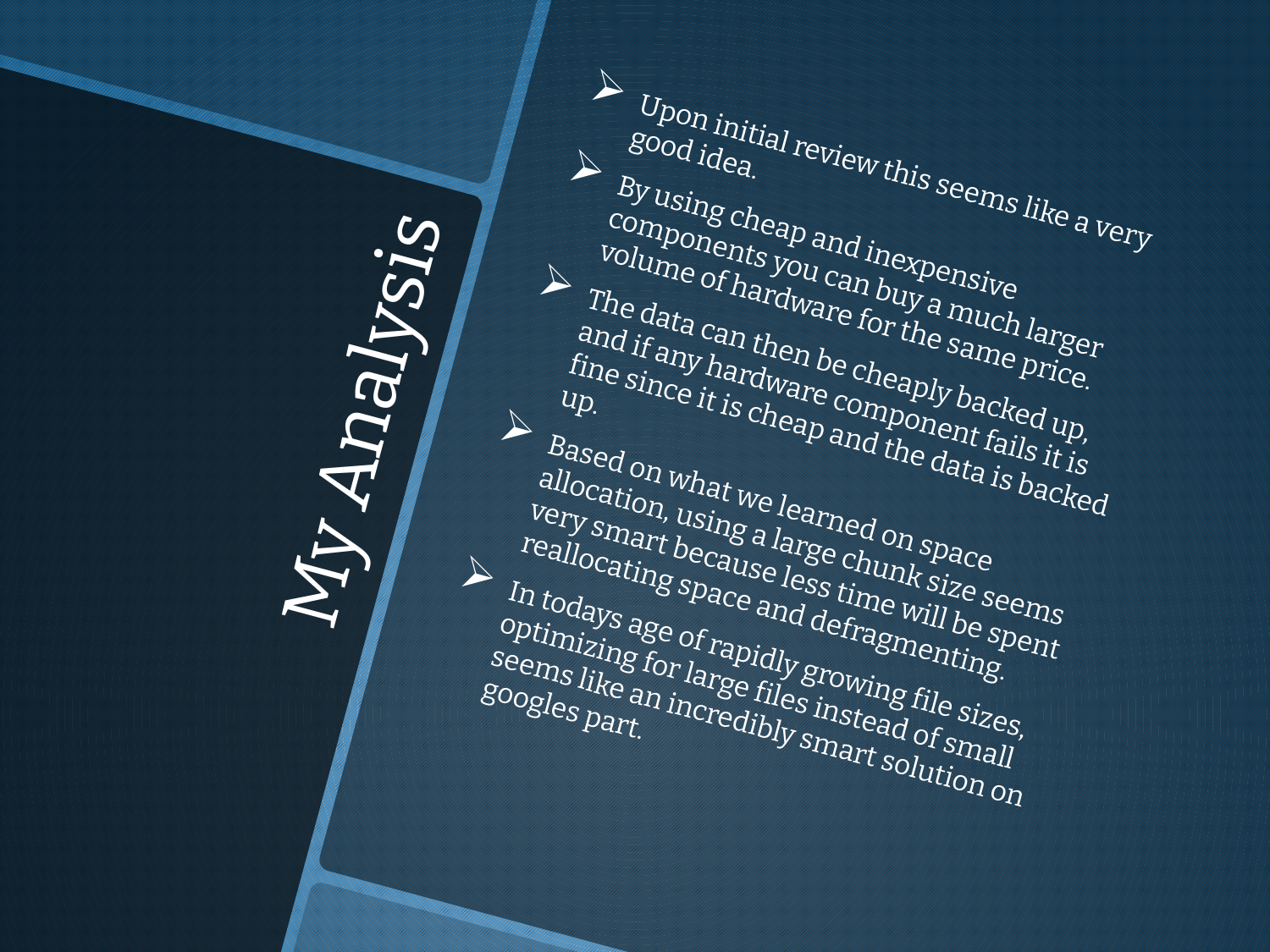

Upon initial review this seems like a very good idea.
By using cheap and inexpensive components you can buy a much larger volume of hardware for the same price.
The data can then be cheaply backed up, and if any hardware component fails it is fine since it is cheap and the data is backed up.
Based on what we learned on space allocation, using a large chunk size seems very smart because less time will be spent reallocating space and defragmenting.
In todays age of rapidly growing file sizes, optimizing for large files instead of small seems like an incredibly smart solution on googles part.

# My Analysis